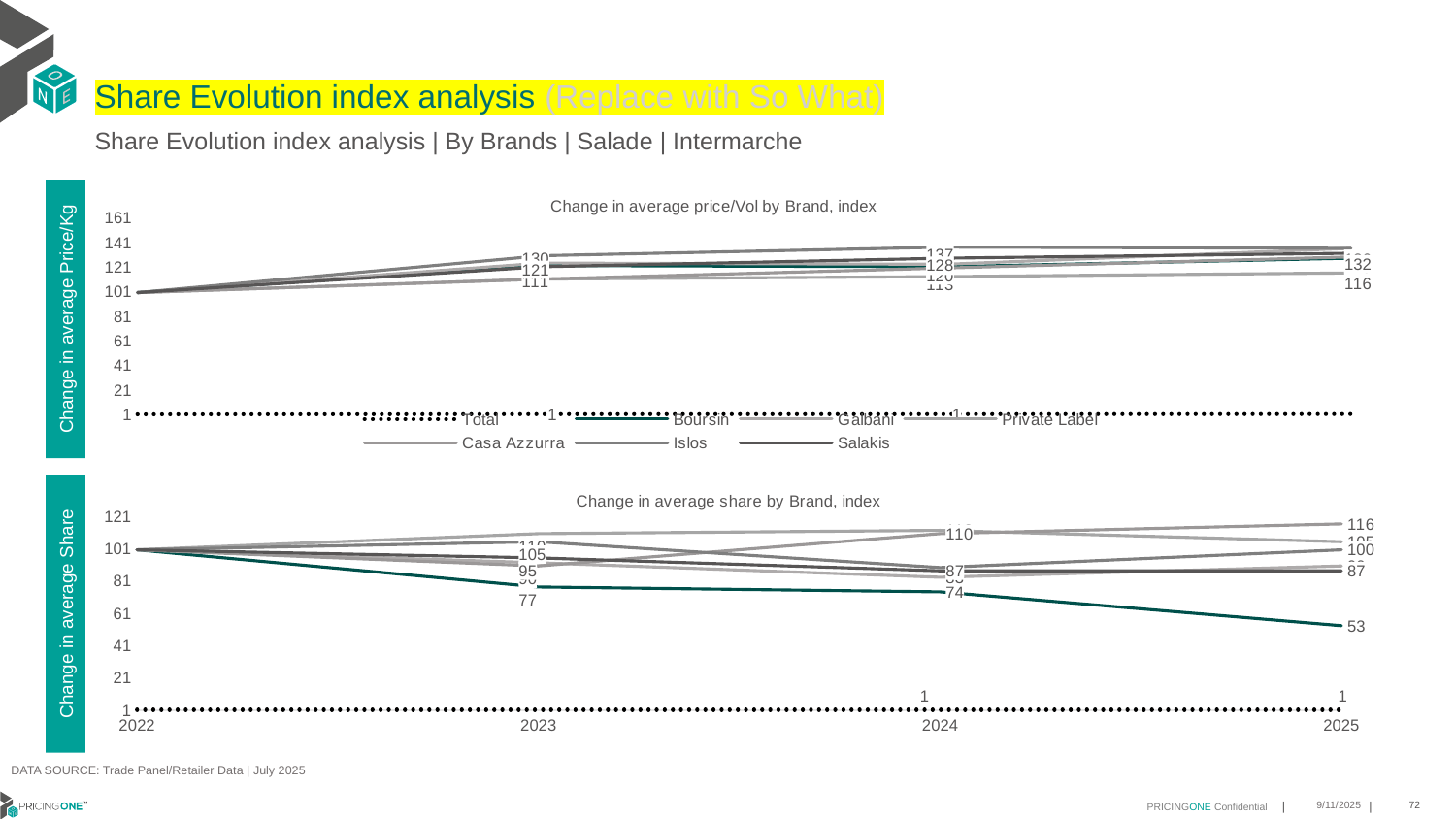

# Share Evolution index analysis (Replace with So What)
Share Evolution index analysis | By Brands | Salade | Intermarche

### Chart: Change in average price/Vol by Brand, index

| Category | Total | Boursin | Galbani | Private Label | Casa Azzurra | Islos | Salakis |
|---|---|---|---|---|---|---|---|
| 2022 | 1.0 | 100.0 | 100.0 | 100.0 | 100.0 | 100.0 | 100.0 |
| 2023 | 1.1375928827781427 | 122.0 | 124.0 | 111.0 | 111.0 | 130.0 | 121.0 |
| 2024 | 1.1623515139260983 | 121.0 | 123.0 | 113.0 | 120.0 | 137.0 | 128.0 |
| 2025 | 1.2236364555426376 | 128.0 | 136.0 | 116.0 | 129.0 | 136.0 | 132.0 |
Change in average Price/Kg

### Chart: Change in average share by Brand, index

| Category | Total | Boursin | Galbani | Private Label | Casa Azzurra | Islos | Salakis |
|---|---|---|---|---|---|---|---|
| 2022 | 1.0 | 100.0 | 100.0 | 100.0 | 100.0 | 100.0 | 100.0 |
| 2023 | 1.0 | 77.0 | 92.0 | 110.0 | 90.0 | 105.0 | 95.0 |
| 2024 | 1.0 | 74.0 | 83.0 | 112.0 | 110.0 | 89.0 | 87.0 |
| 2025 | 1.0 | 53.0 | 90.0 | 105.0 | 116.0 | 100.0 | 87.0 |
Change in average Share
DATA SOURCE: Trade Panel/Retailer Data | July 2025

9/11/2025
72